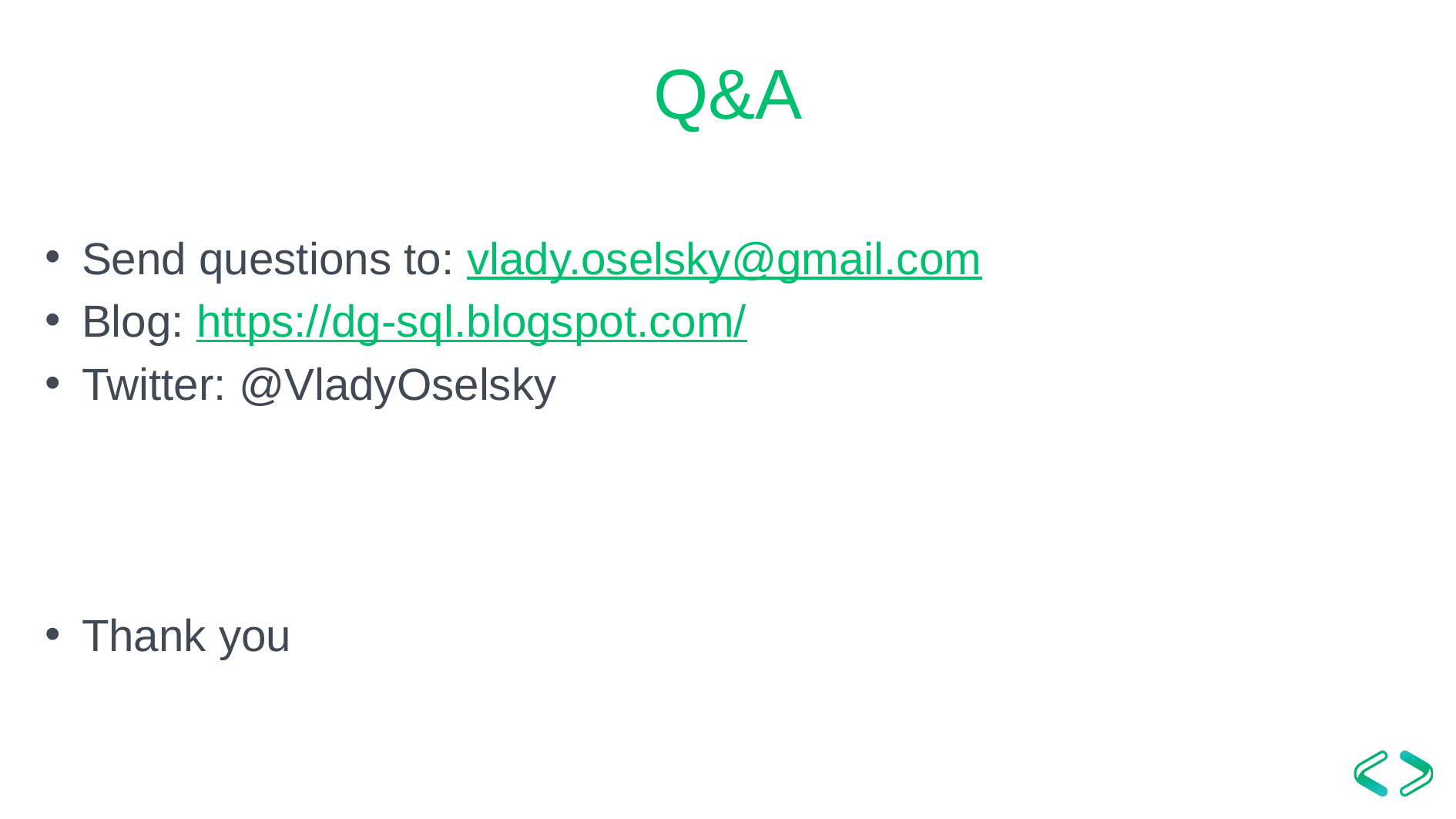

# Q&A

Send questions to: vlady.oselsky@gmail.com
Blog: https://dg-sql.blogspot.com/
Twitter: @VladyOselsky

Thank you